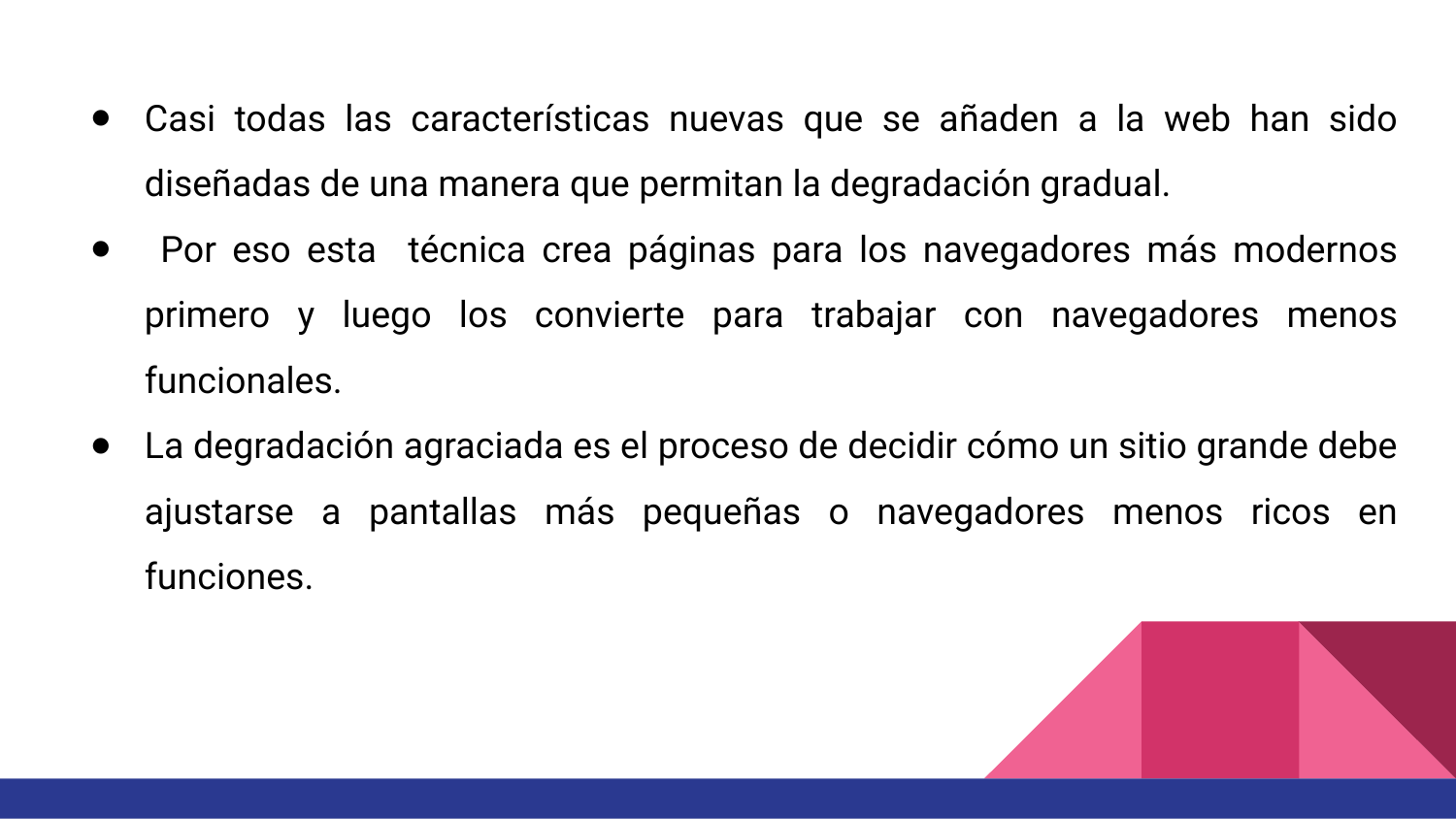

Casi todas las características nuevas que se añaden a la web han sido diseñadas de una manera que permitan la degradación gradual.
 Por eso esta  técnica crea páginas para los navegadores más modernos primero y luego los convierte para trabajar con navegadores menos funcionales.
La degradación agraciada es el proceso de decidir cómo un sitio grande debe ajustarse a pantallas más pequeñas o navegadores menos ricos en funciones.